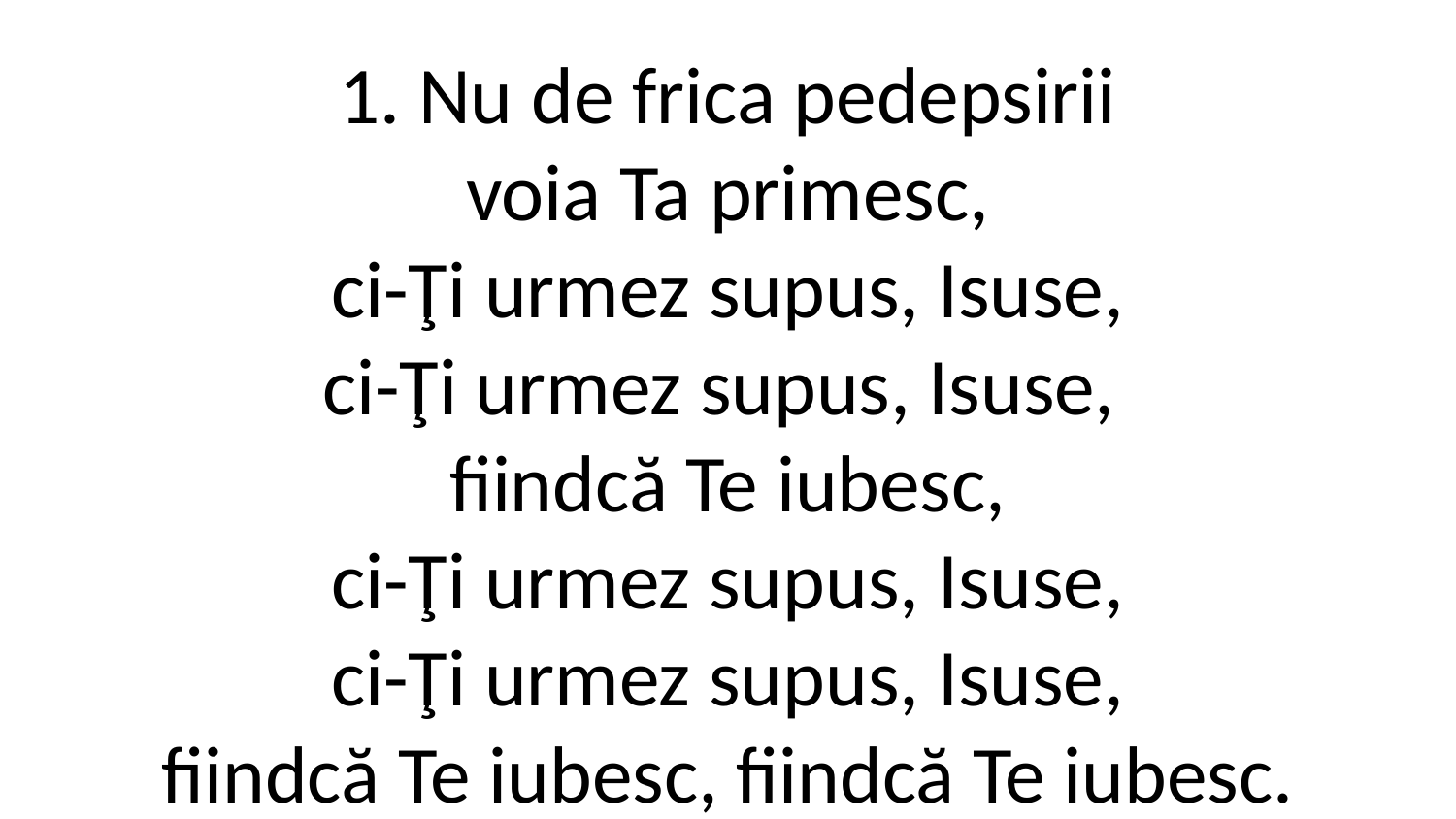

1. Nu de frica pedepsirii
voia Ta primesc,
ci-Ţi urmez supus, Isuse,
ci-Ţi urmez supus, Isuse,
fiindcă Te iubesc,
ci-Ţi urmez supus, Isuse,
ci-Ţi urmez supus, Isuse,
fiindcă Te iubesc, fiindcă Te iubesc.